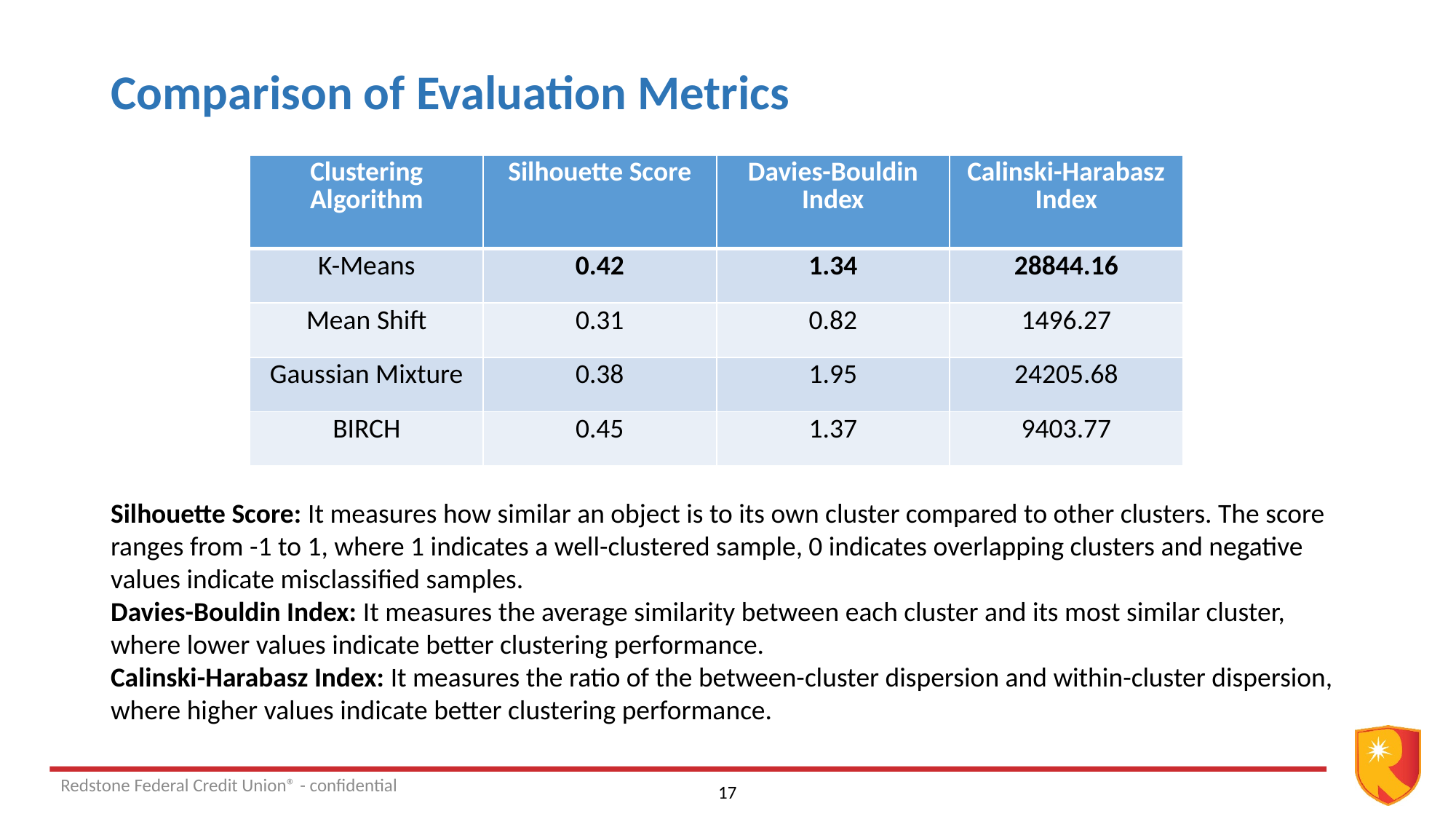

# Comparison of Evaluation Metrics
| Clustering Algorithm | Silhouette Score | Davies-Bouldin Index | Calinski-Harabasz Index |
| --- | --- | --- | --- |
| K-Means | 0.42 | 1.34 | 28844.16 |
| Mean Shift | 0.31 | 0.82 | 1496.27 |
| Gaussian Mixture | 0.38 | 1.95 | 24205.68 |
| BIRCH | 0.45 | 1.37 | 9403.77 |
Silhouette Score: It measures how similar an object is to its own cluster compared to other clusters. The score ranges from -1 to 1, where 1 indicates a well-clustered sample, 0 indicates overlapping clusters and negative values indicate misclassified samples.
Davies-Bouldin Index: It measures the average similarity between each cluster and its most similar cluster, where lower values indicate better clustering performance.
Calinski-Harabasz Index: It measures the ratio of the between-cluster dispersion and within-cluster dispersion, where higher values indicate better clustering performance.

Redstone Federal Credit Union® - confidential